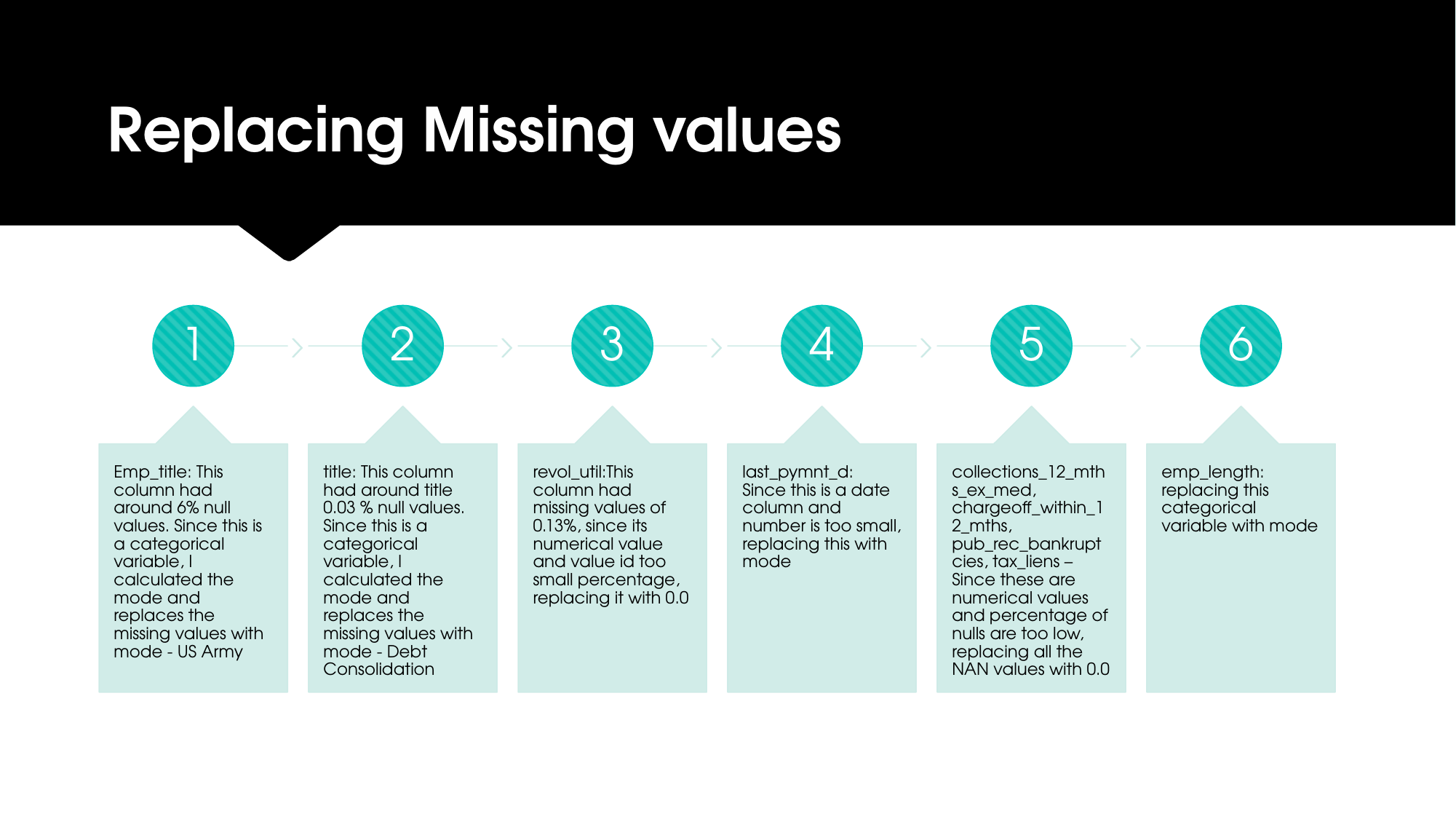

# Replacing Missing values
1
Emp_title: This column had around 6% null values. Since this is a categorical variable, I calculated the mode and replaces the missing values with mode - US Army
2
title: This column had around title 0.03 % null values. Since this is a categorical variable, I calculated the mode and replaces the missing values with mode - Debt Consolidation
3
revol_util:This column had missing values of 0.13%, since its numerical value and value id too small percentage, replacing it with 0.0
4
last_pymnt_d: Since this is a date column and number is too small, replacing this with mode
5
collections_12_mths_ex_med, chargeoff_within_12_mths, pub_rec_bankruptcies, tax_liens – Since these are numerical values and percentage of nulls are too low, replacing all the NAN values with 0.0
6
emp_length: replacing this categorical variable with mode